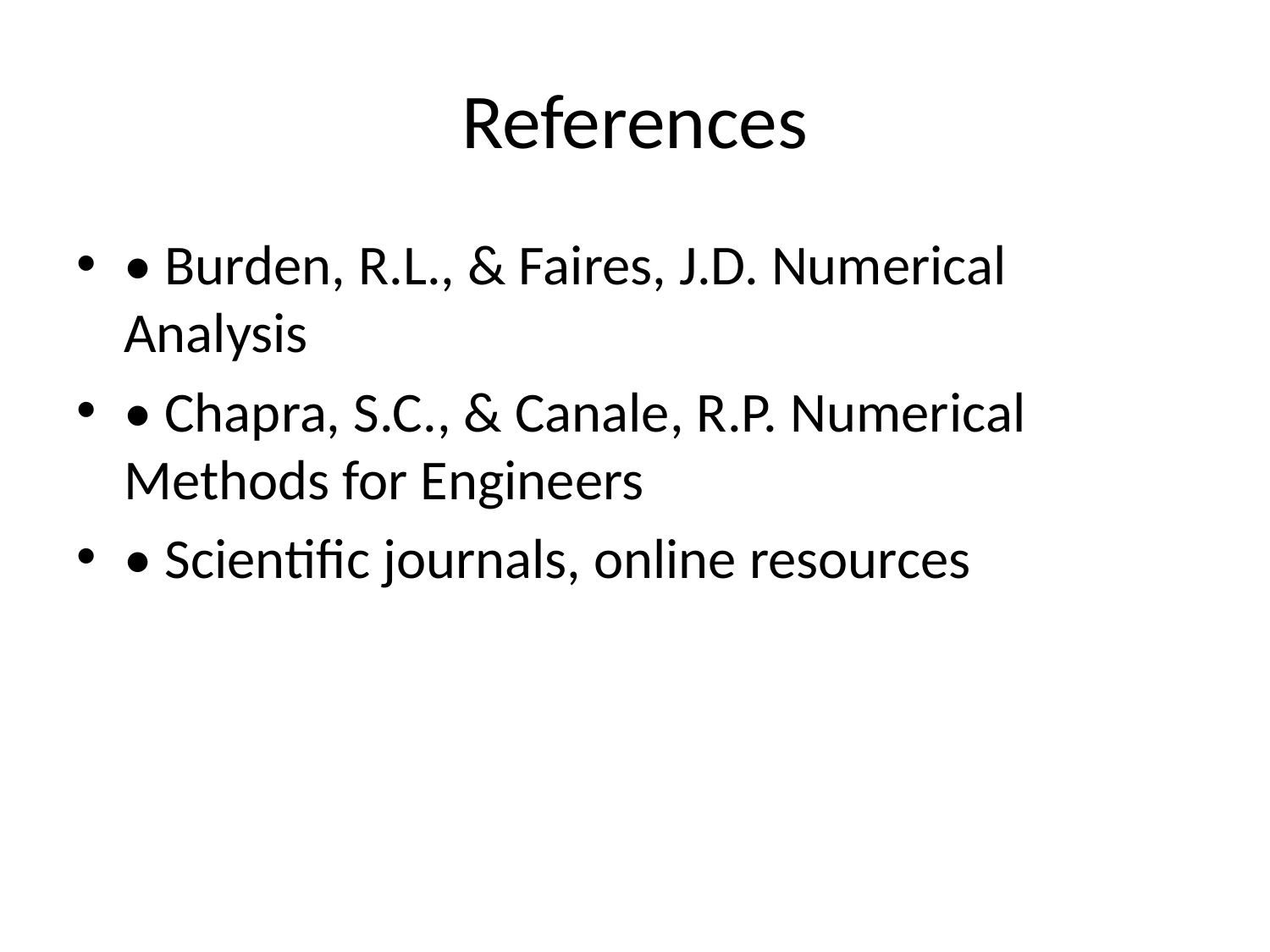

# References
• Burden, R.L., & Faires, J.D. Numerical Analysis
• Chapra, S.C., & Canale, R.P. Numerical Methods for Engineers
• Scientific journals, online resources